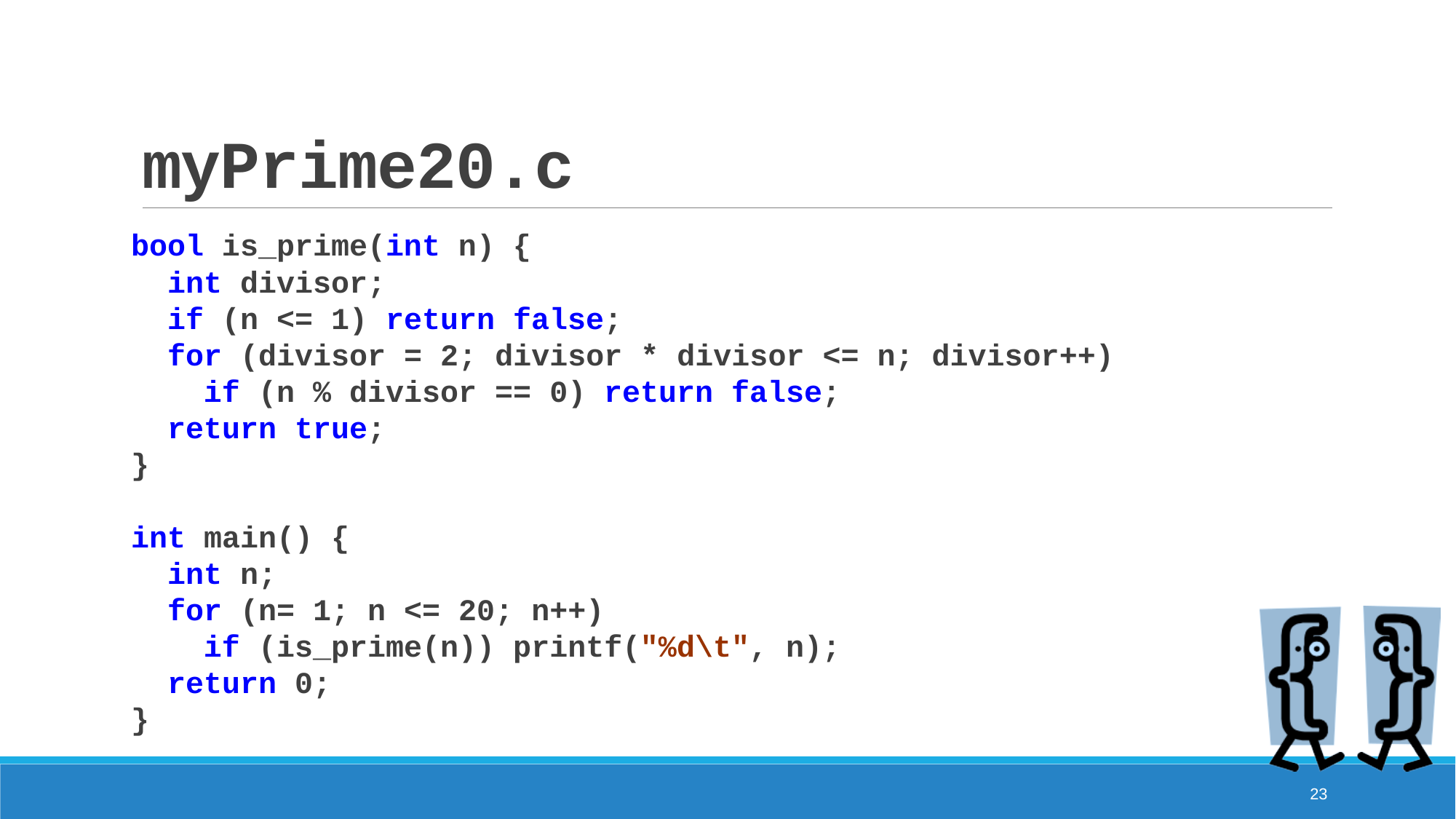

# myPrime20.c
bool is_prime(int n) {
  int divisor;
  if (n <= 1) return false;
  for (divisor = 2; divisor * divisor <= n; divisor++)
    if (n % divisor == 0) return false;
  return true;
}

int main() {
  int n;
  for (n= 1; n <= 20; n++)
    if (is_prime(n)) printf("%d\t", n);
  return 0;
}
23